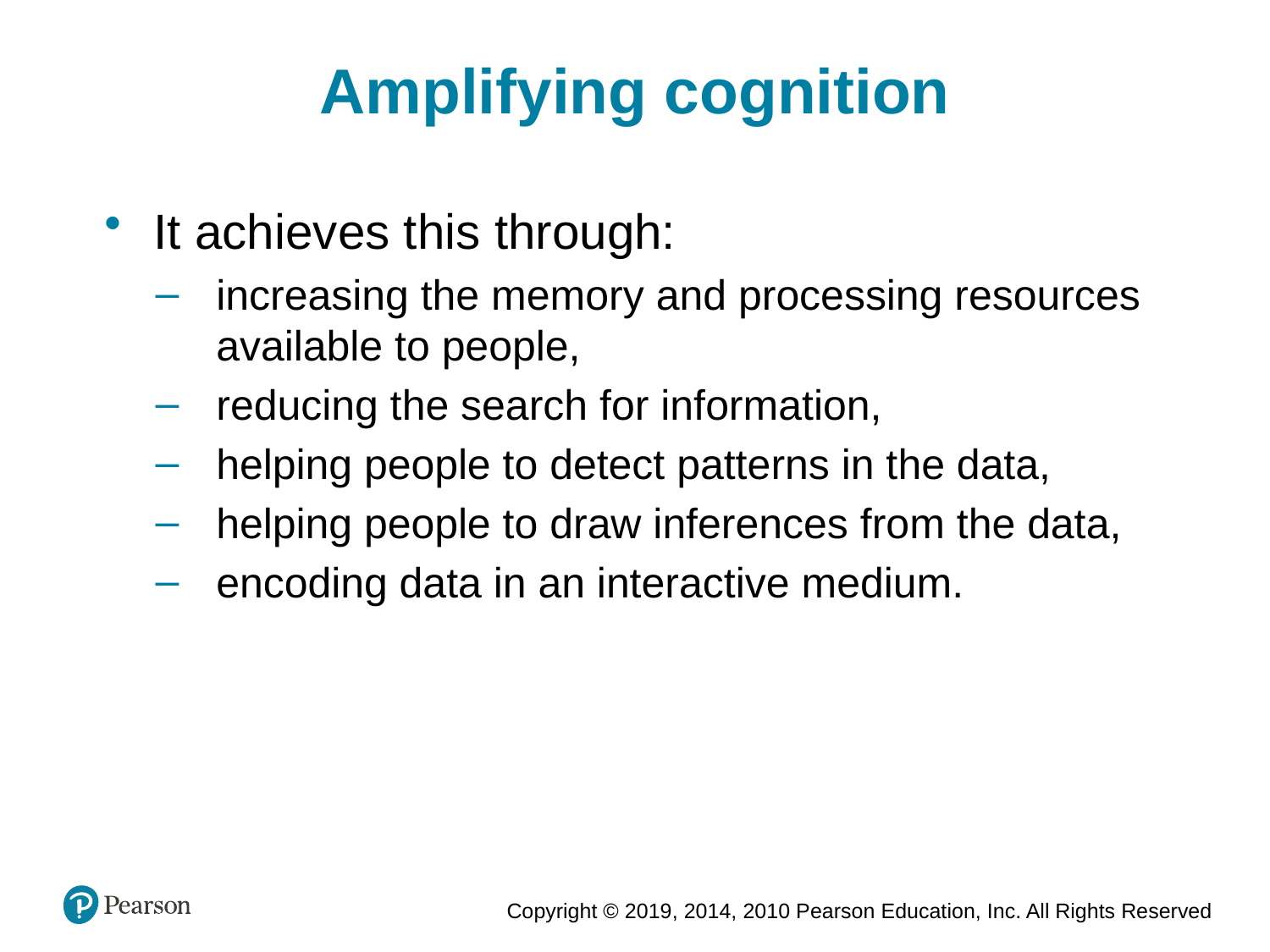

Amplifying cognition
It achieves this through:
increasing the memory and processing resources available to people,
reducing the search for information,
helping people to detect patterns in the data,
helping people to draw inferences from the data,
encoding data in an interactive medium.